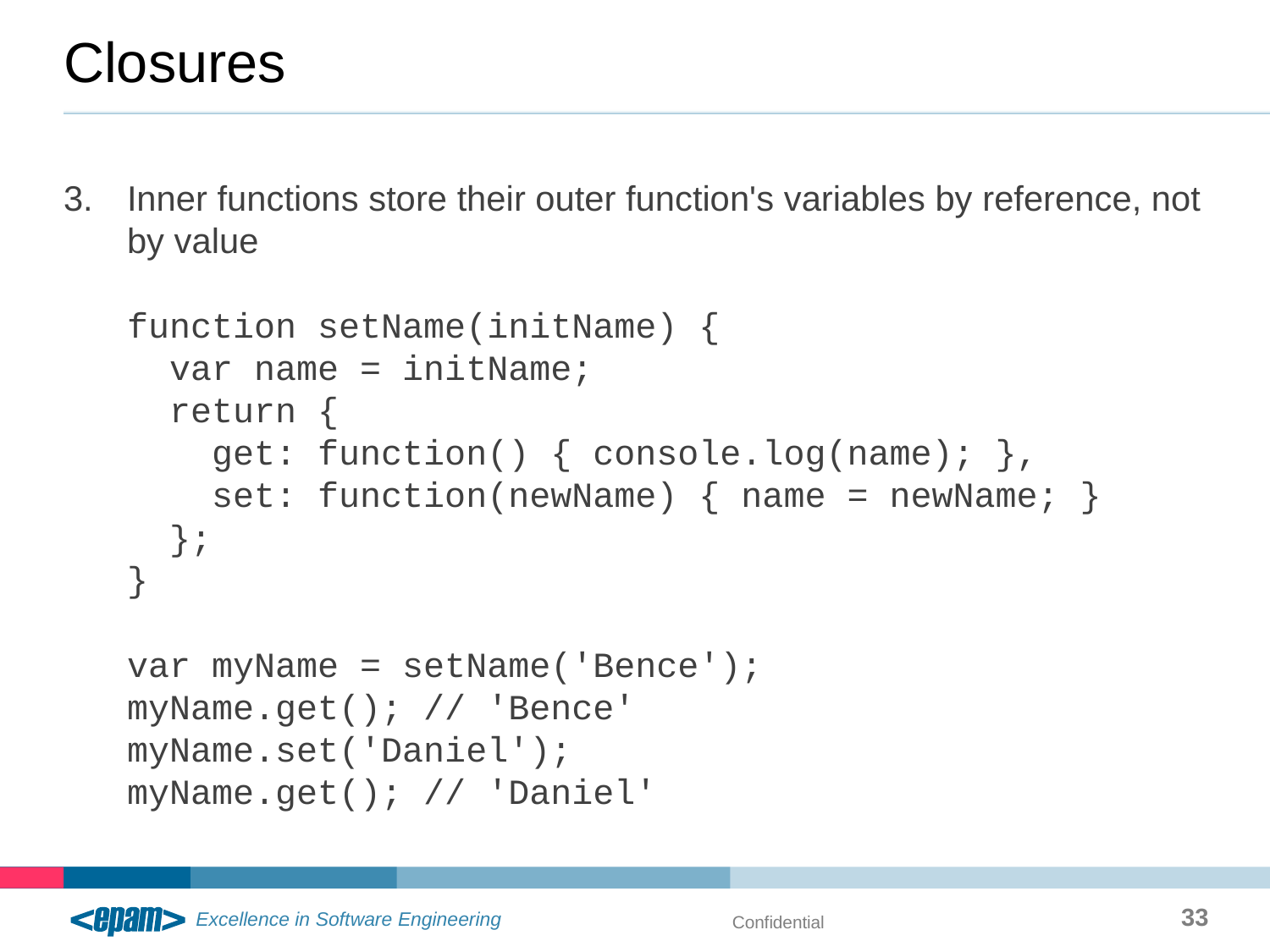

# Closures
Inner functions store their outer function's variables by reference, not by value
function setName(initName) {
  var name = initName;
  return {
    get: function() { console.log(name); },
    set: function(newName) { name = newName; }
  };
}
var myName = setName('Bence');
myName.get(); // 'Bence'
myName.set('Daniel');
myName.get(); // 'Daniel'
33
Confidential